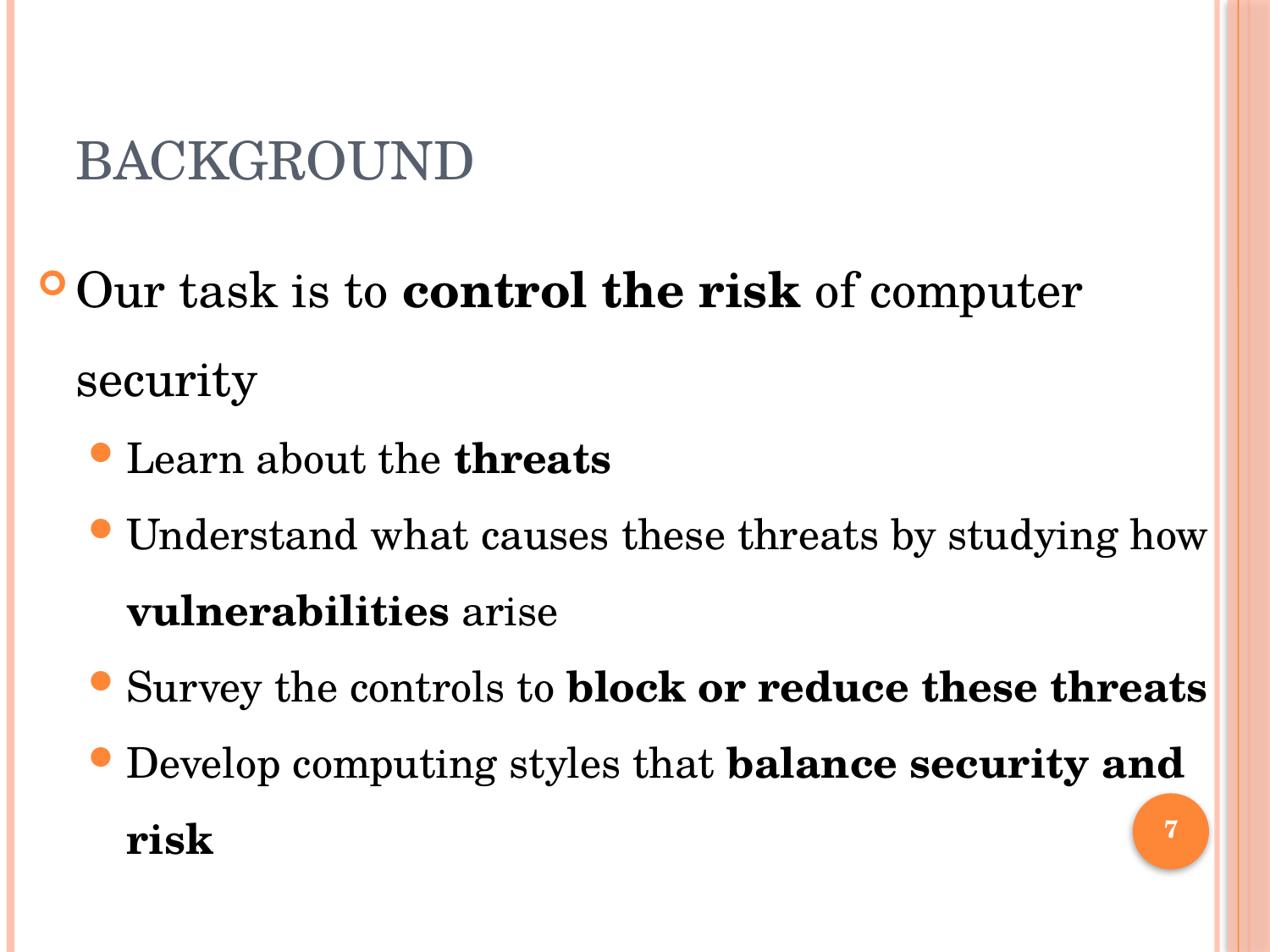

# Background
Our task is to control the risk of computer security
Learn about the threats
Understand what causes these threats by studying how vulnerabilities arise
Survey the controls to block or reduce these threats
Develop computing styles that balance security and risk
7